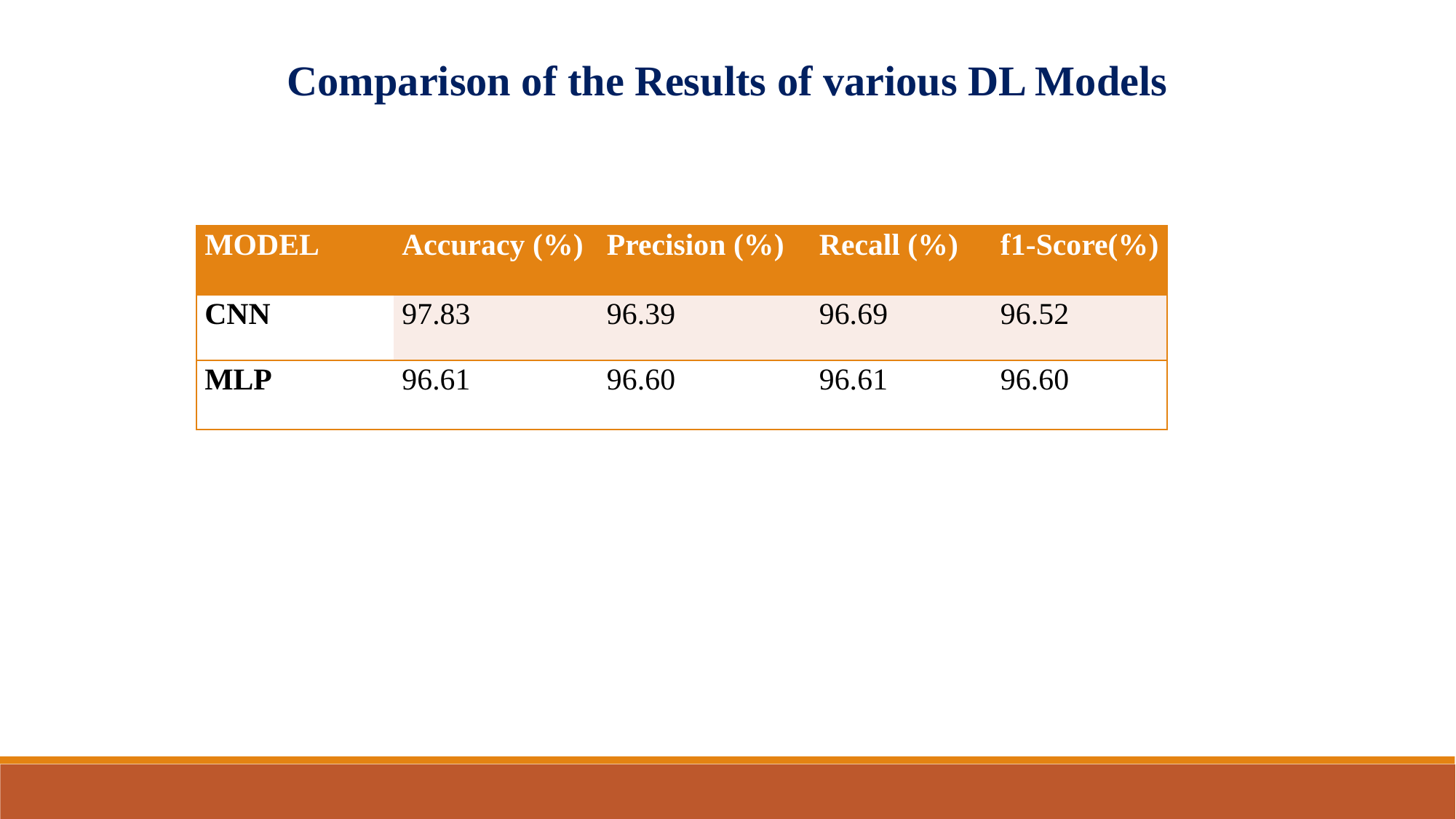

Comparison of the Results of various DL Models
| MODEL | Accuracy (%) | Precision (%) | Recall (%) | f1-Score(%) |
| --- | --- | --- | --- | --- |
| CNN | 97.83 | 96.39 | 96.69 | 96.52 |
| MLP | 96.61 | 96.60 | 96.61 | 96.60 |